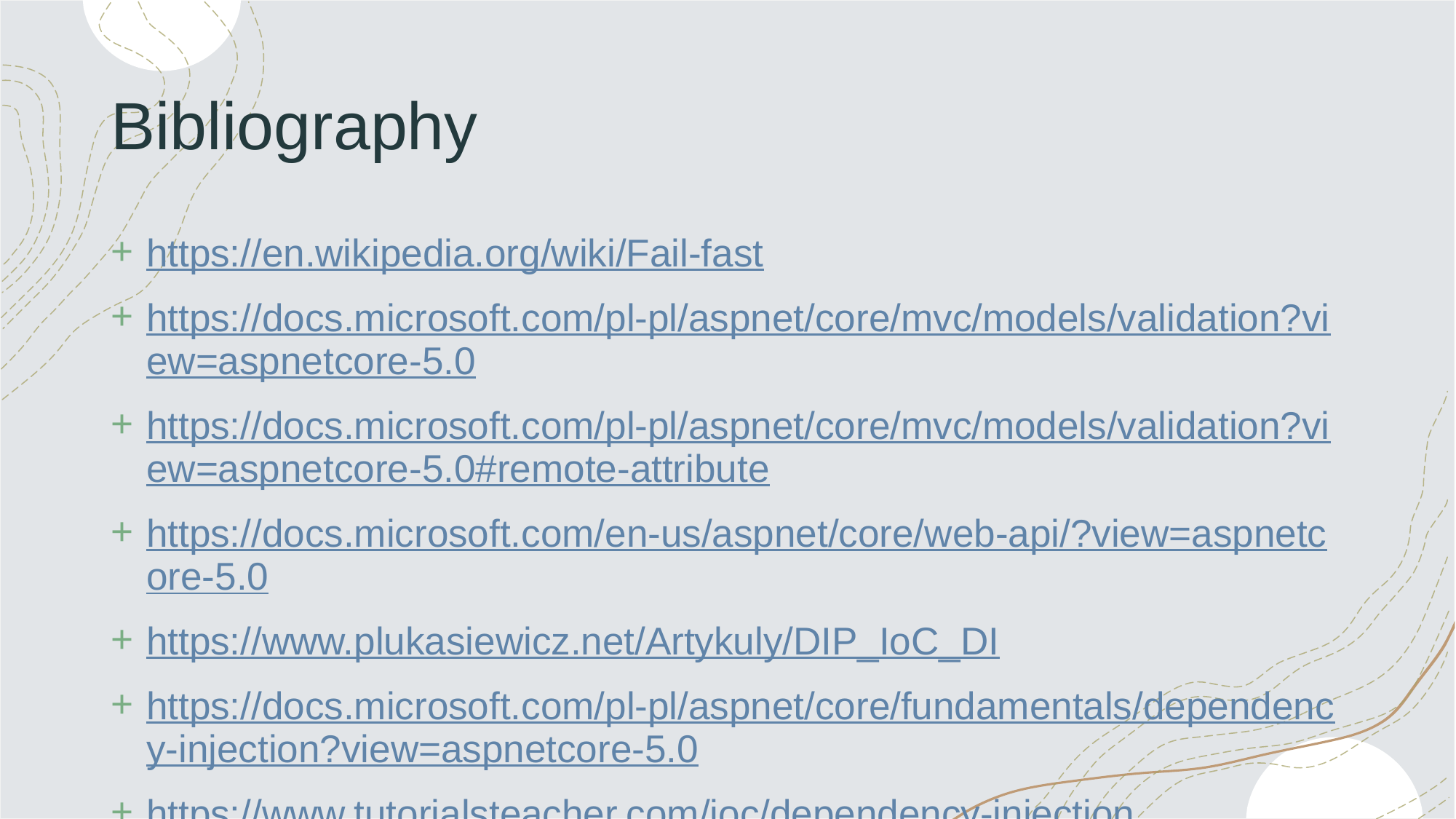

# Bibliography
https://en.wikipedia.org/wiki/Fail-fast
https://docs.microsoft.com/pl-pl/aspnet/core/mvc/models/validation?view=aspnetcore-5.0
https://docs.microsoft.com/pl-pl/aspnet/core/mvc/models/validation?view=aspnetcore-5.0#remote-attribute
https://docs.microsoft.com/en-us/aspnet/core/web-api/?view=aspnetcore-5.0
https://www.plukasiewicz.net/Artykuly/DIP_IoC_DI
https://docs.microsoft.com/pl-pl/aspnet/core/fundamentals/dependency-injection?view=aspnetcore-5.0
https://www.tutorialsteacher.com/ioc/dependency-injection
https://www.coreprogramm.com/2020/02/difference-between-addsingleton-addScoped-addTransient.html